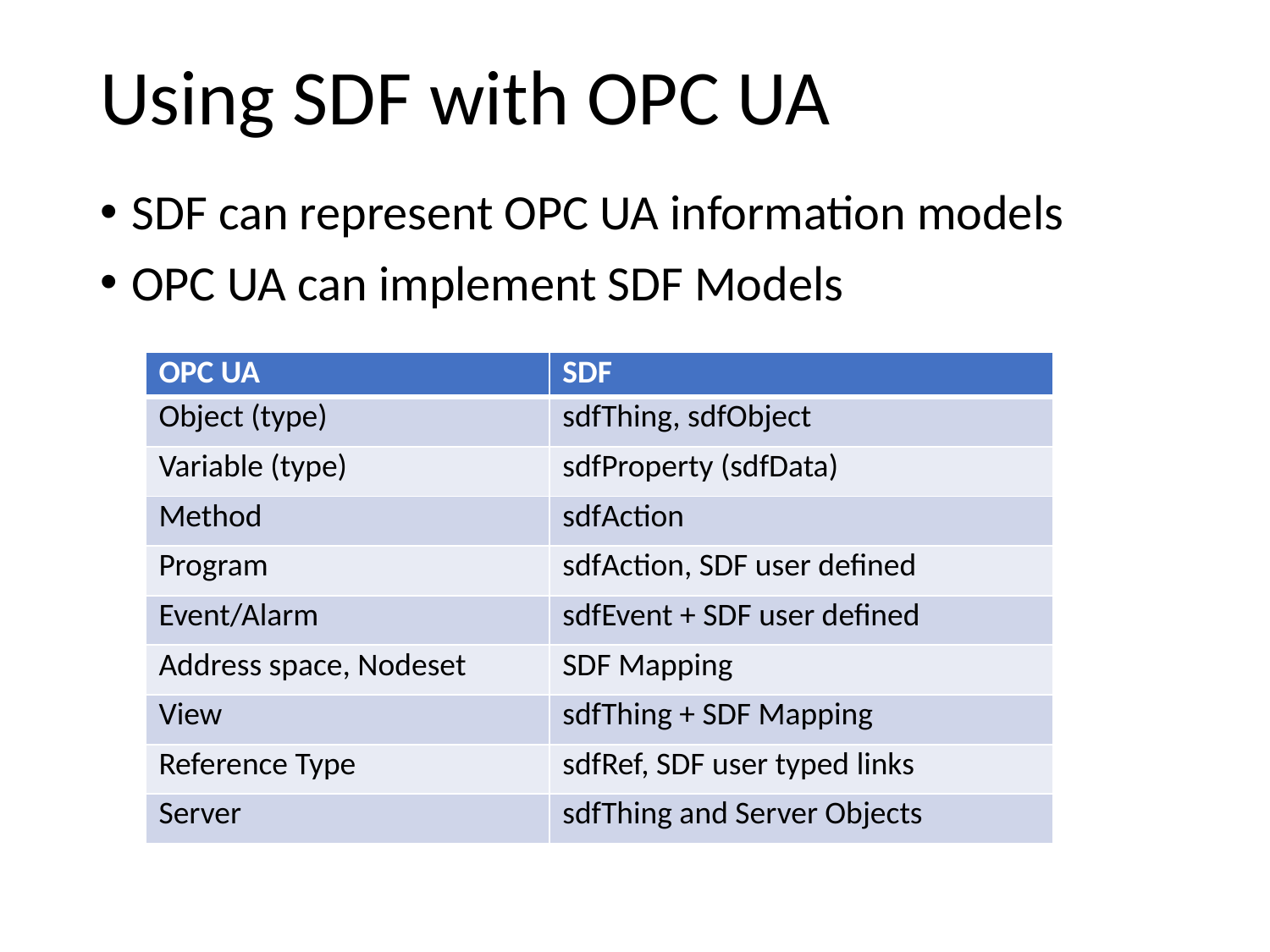

# Using SDF with OPC UA
SDF can represent OPC UA information models
OPC UA can implement SDF Models
| OPC UA | SDF |
| --- | --- |
| Object (type) | sdfThing, sdfObject |
| Variable (type) | sdfProperty (sdfData) |
| Method | sdfAction |
| Program | sdfAction, SDF user defined |
| Event/Alarm | sdfEvent + SDF user defined |
| Address space, Nodeset | SDF Mapping |
| View | sdfThing + SDF Mapping |
| Reference Type | sdfRef, SDF user typed links |
| Server | sdfThing and Server Objects |